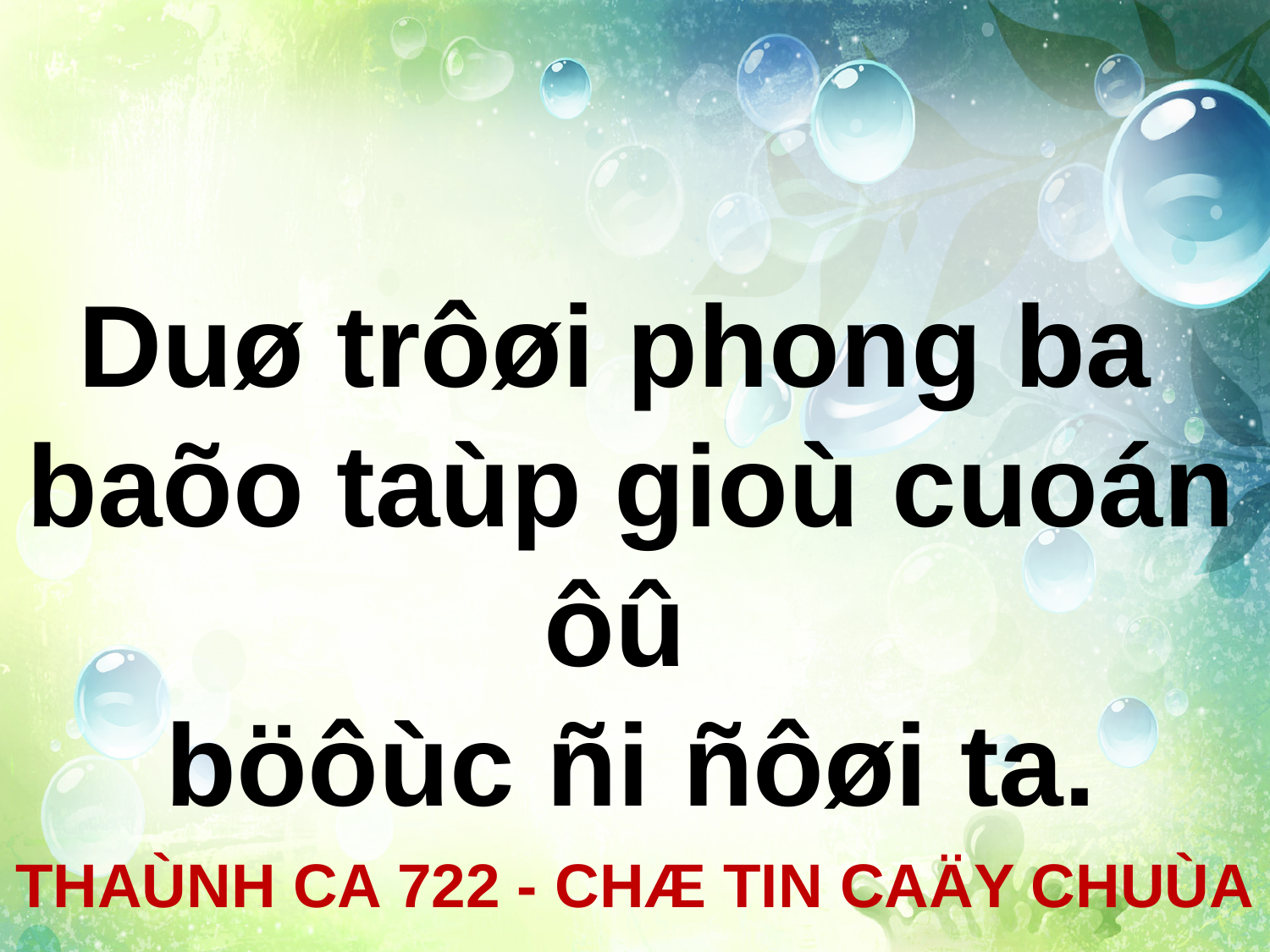

Duø trôøi phong ba
baõo taùp gioù cuoán ôû
böôùc ñi ñôøi ta.
THAÙNH CA 722 - CHÆ TIN CAÄY CHUÙA